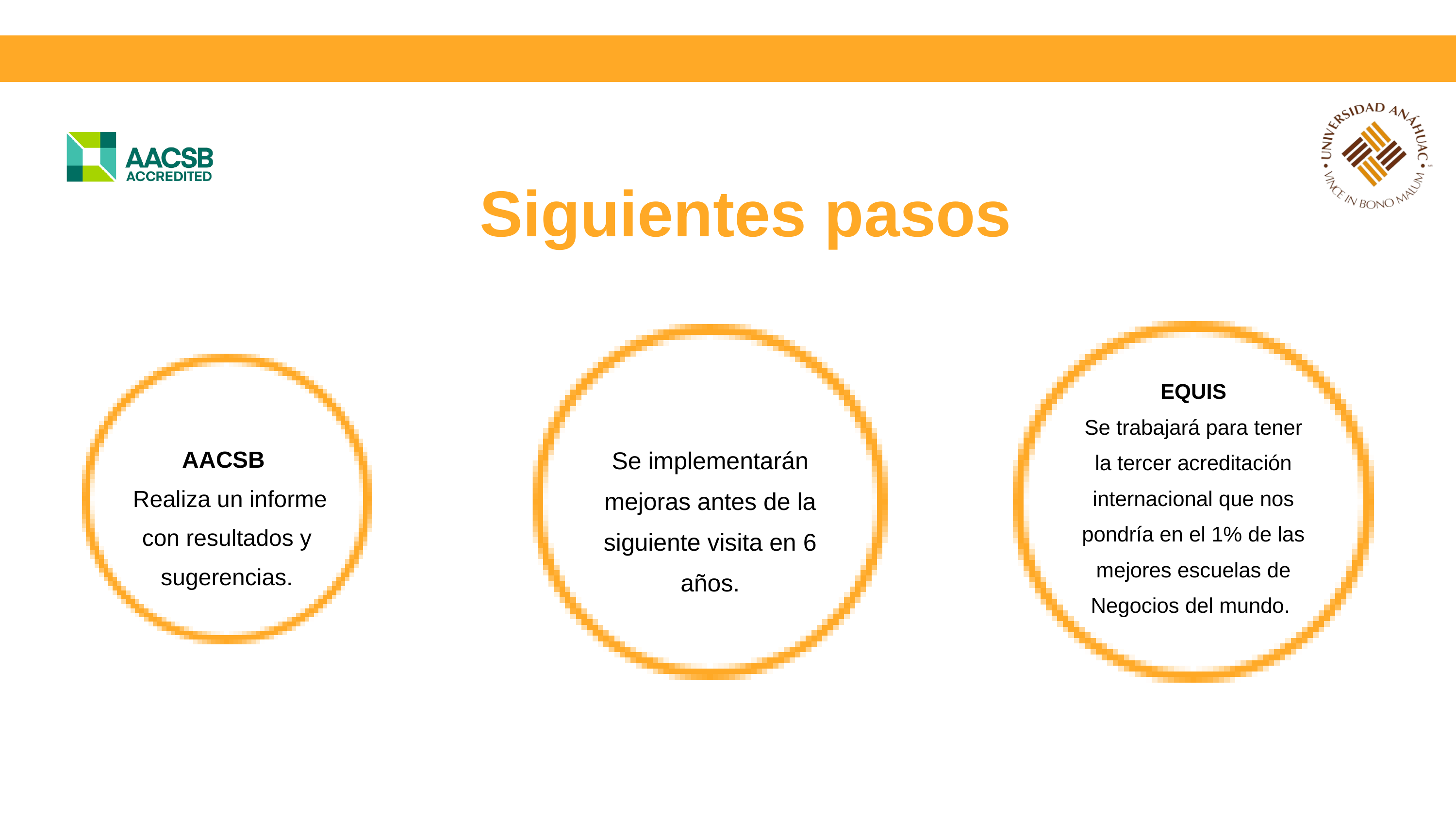

Siguientes pasos

EQUIS
Se trabajará para tener la tercer acreditación internacional que nos pondría en el 1% de las mejores escuelas de Negocios del mundo.
AACSB
 Realiza un informe con resultados y sugerencias.
Se implementarán mejoras antes de la siguiente visita en 6 años.